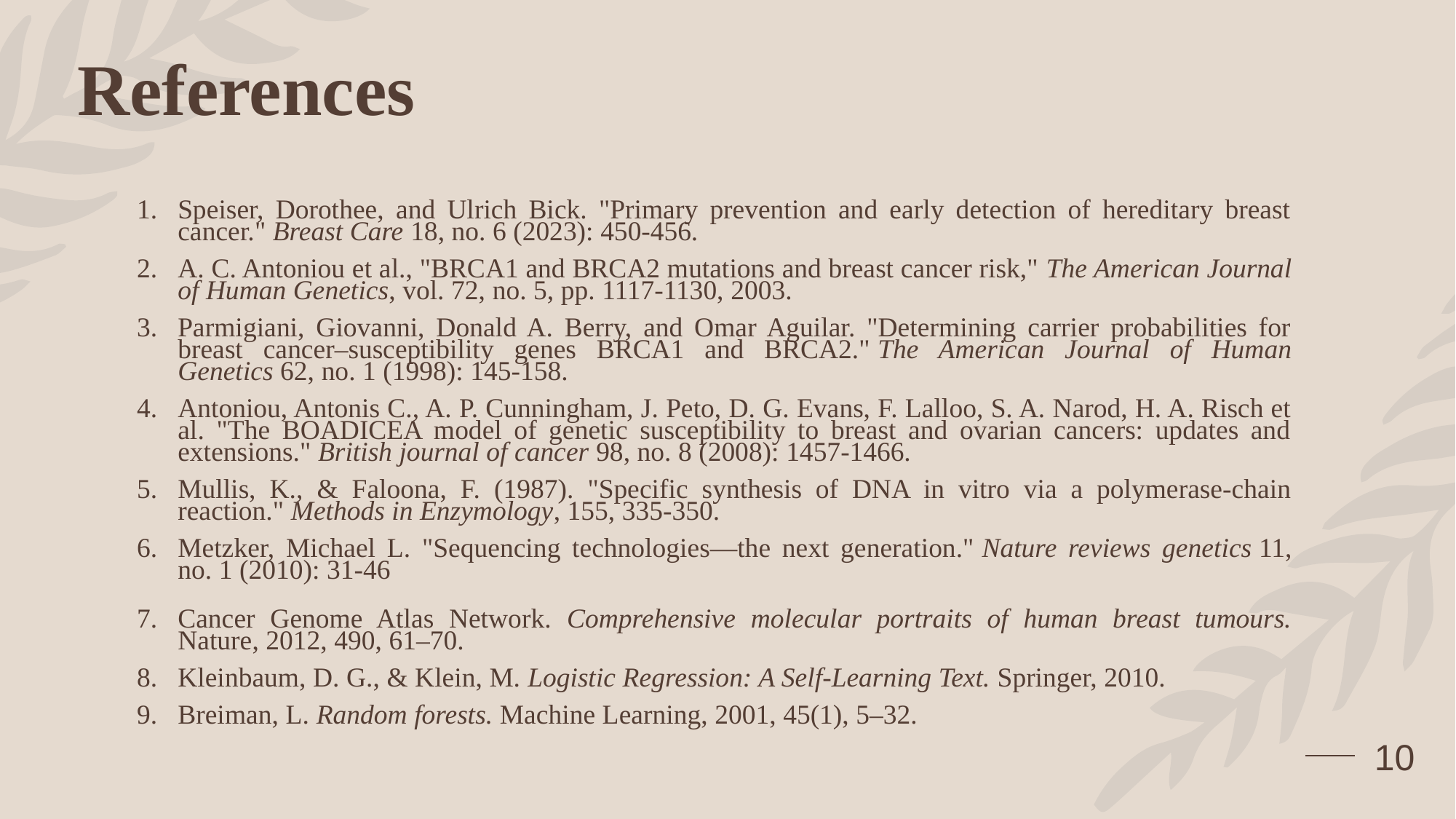

# References

Speiser, Dorothee, and Ulrich Bick. "Primary prevention and early detection of hereditary breast cancer." Breast Care 18, no. 6 (2023): 450-456.
A. C. Antoniou et al., "BRCA1 and BRCA2 mutations and breast cancer risk," The American Journal of Human Genetics, vol. 72, no. 5, pp. 1117-1130, 2003.
Parmigiani, Giovanni, Donald A. Berry, and Omar Aguilar. "Determining carrier probabilities for breast cancer–susceptibility genes BRCA1 and BRCA2." The American Journal of Human Genetics 62, no. 1 (1998): 145-158.
Antoniou, Antonis C., A. P. Cunningham, J. Peto, D. G. Evans, F. Lalloo, S. A. Narod, H. A. Risch et al. "The BOADICEA model of genetic susceptibility to breast and ovarian cancers: updates and extensions." British journal of cancer 98, no. 8 (2008): 1457-1466.
Mullis, K., & Faloona, F. (1987). "Specific synthesis of DNA in vitro via a polymerase-chain reaction." Methods in Enzymology, 155, 335-350.
Metzker, Michael L. "Sequencing technologies—the next generation." Nature reviews genetics 11, no. 1 (2010): 31-46
Cancer Genome Atlas Network. Comprehensive molecular portraits of human breast tumours. Nature, 2012, 490, 61–70.
Kleinbaum, D. G., & Klein, M. Logistic Regression: A Self-Learning Text. Springer, 2010.
Breiman, L. Random forests. Machine Learning, 2001, 45(1), 5–32.

10